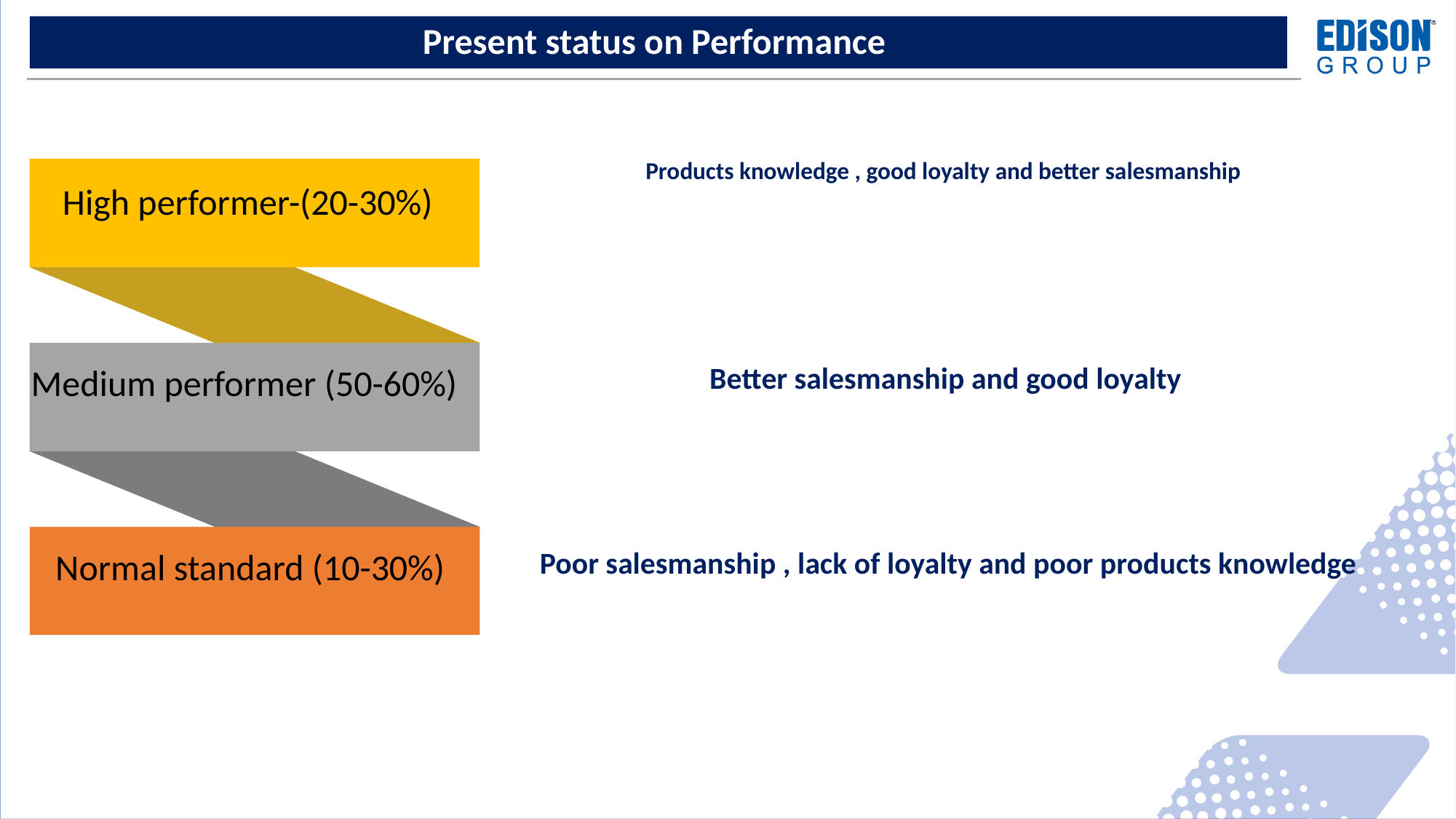

Present status on Performance
Products knowledge , good loyalty and better salesmanship

High performer-(20-30%)
Better salesmanship and good loyalty
Medium performer (50-60%)
Poor salesmanship , lack of loyalty and poor products knowledge
Normal standard (10-30%)